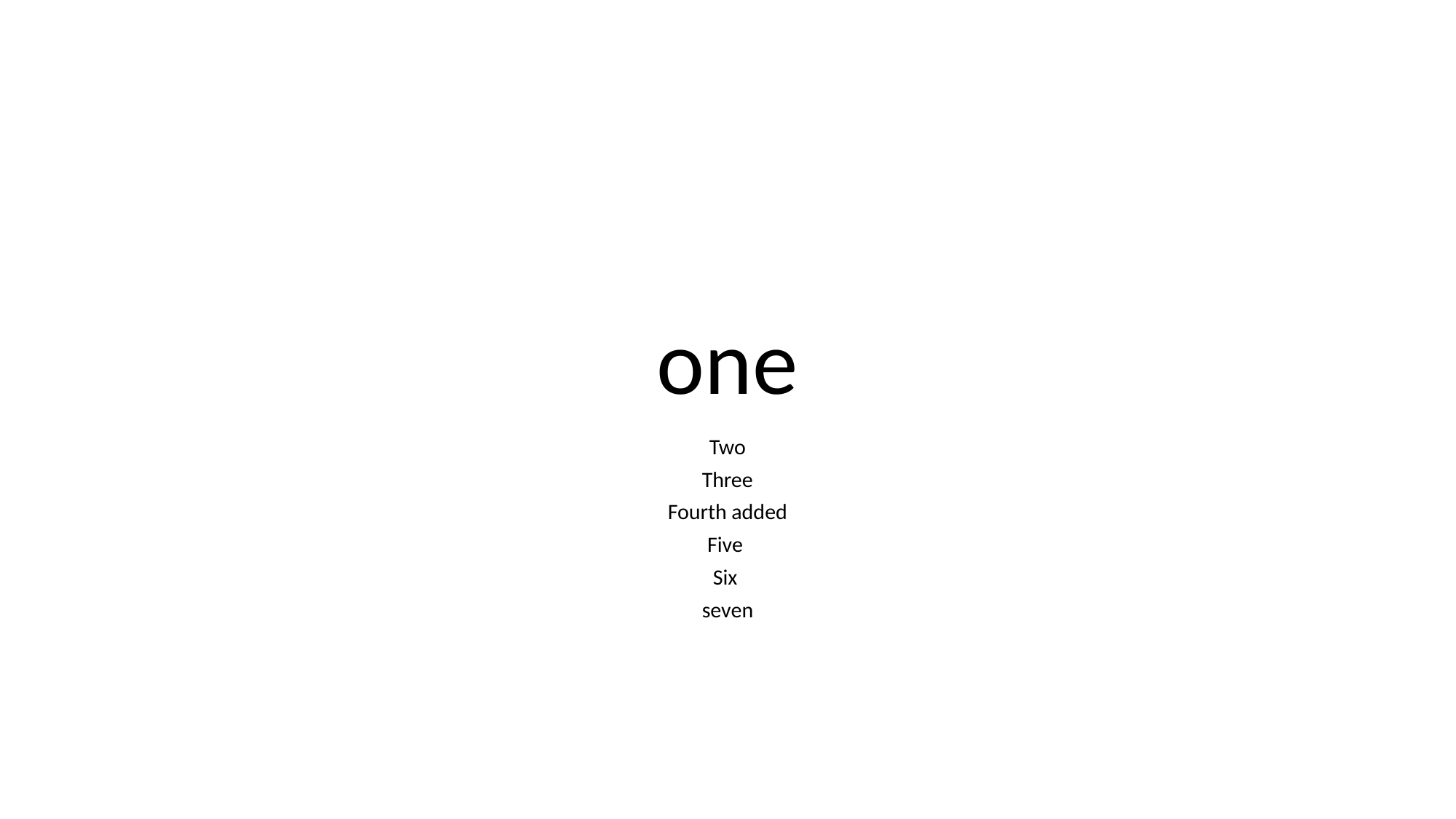

# one
Two
Three
Fourth added
Five
Six
seven